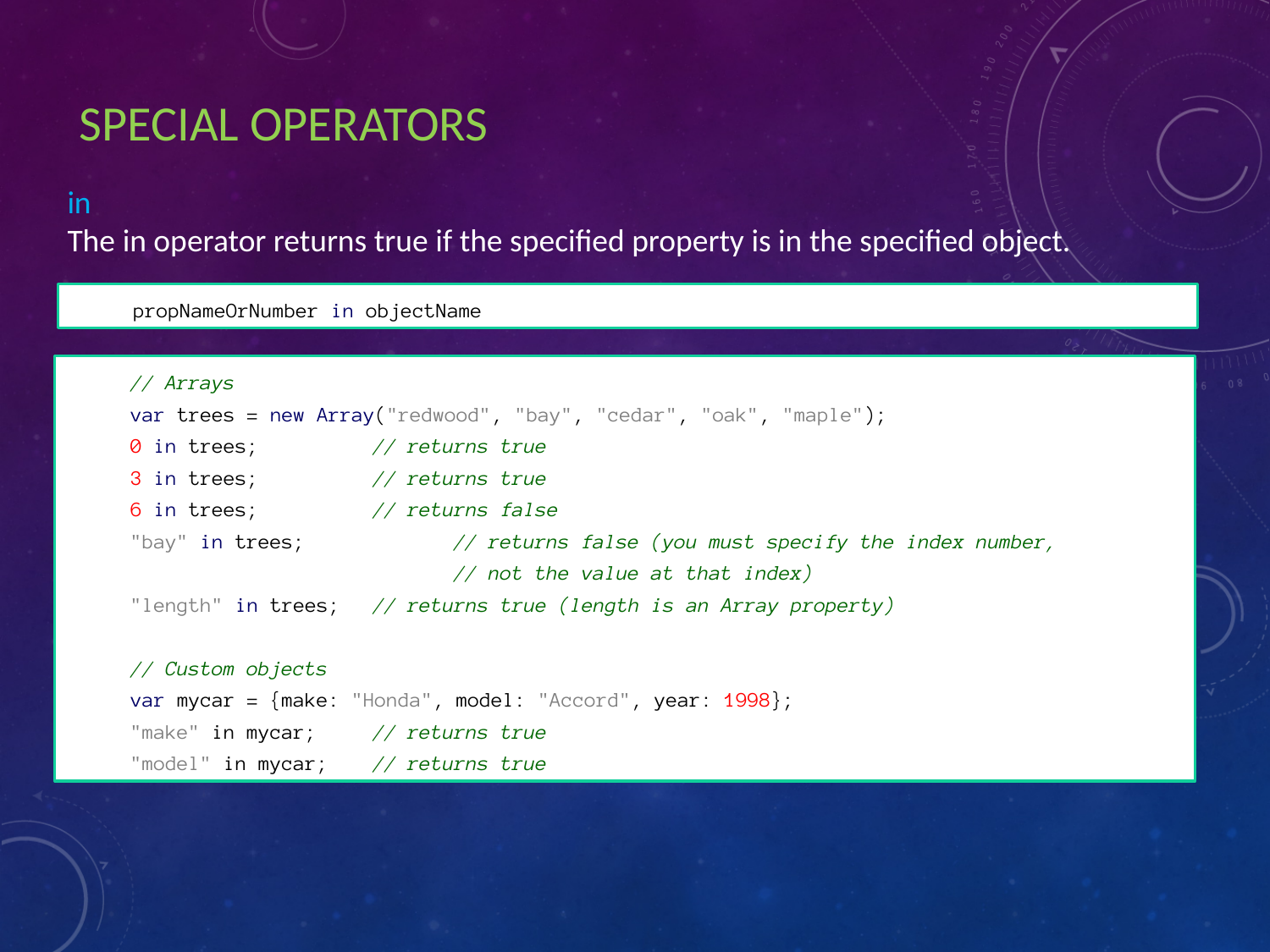

# Special operators
in
The in operator returns true if the specified property is in the specified object.
propNameOrNumber in objectName
// Arrays
var trees = new Array("redwood", "bay", "cedar", "oak", "maple");
0 in trees; 		// returns true
3 in trees; 		// returns true
6 in trees; 		// returns false
"bay" in trees;		// returns false (you must specify the index number,
				// not the value at that index)
"length" in trees; 	// returns true (length is an Array property)

// Custom objects
var mycar = {make: "Honda", model: "Accord", year: 1998};
"make" in mycar;	// returns true
"model" in mycar;	// returns true